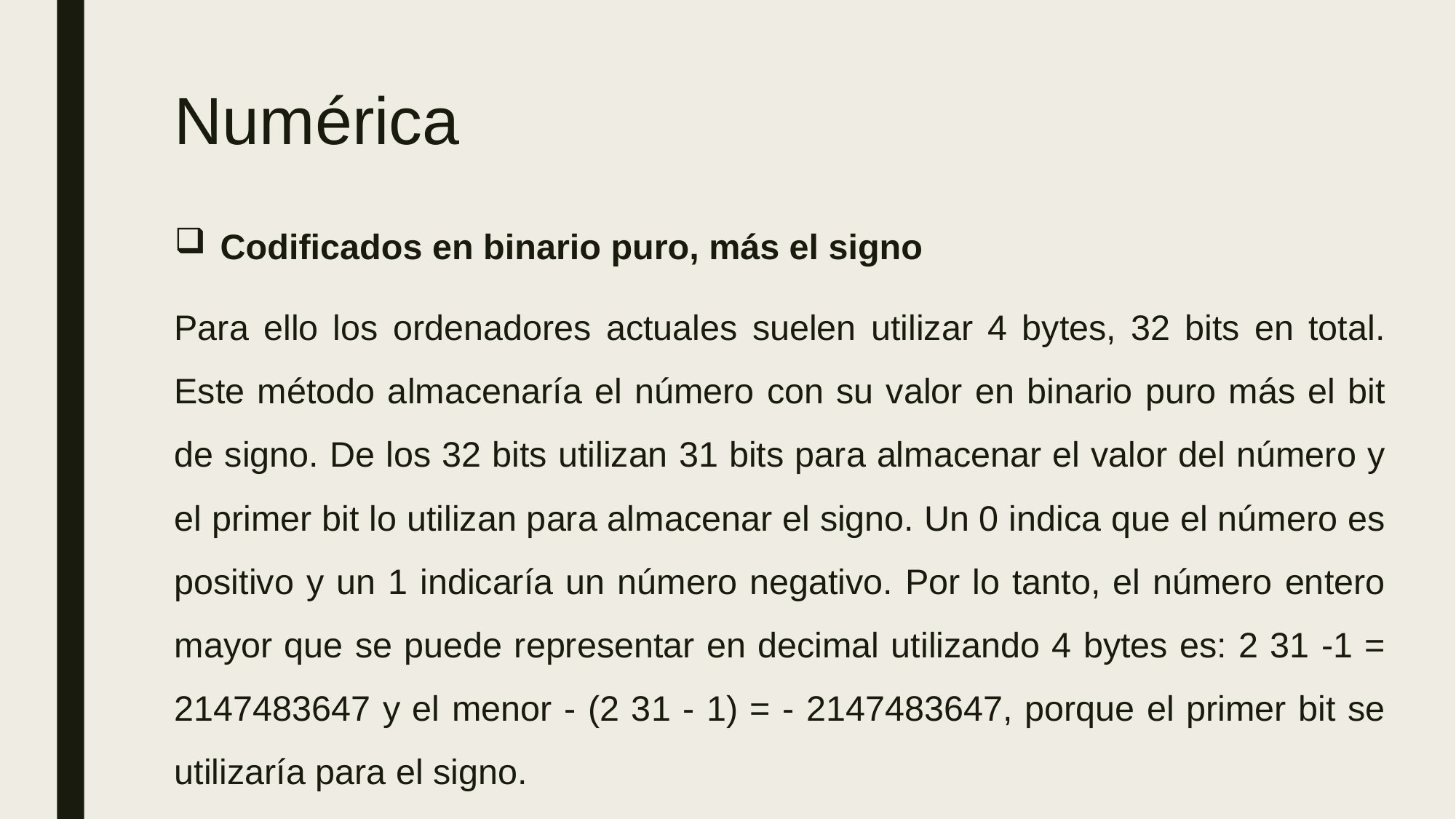

Numérica
Codificados en binario puro, más el signo
Para ello los ordenadores actuales suelen utilizar 4 bytes, 32 bits en total. Este método almacenaría el número con su valor en binario puro más el bit de signo. De los 32 bits utilizan 31 bits para almacenar el valor del número y el primer bit lo utilizan para almacenar el signo. Un 0 indica que el número es positivo y un 1 indicaría un número negativo. Por lo tanto, el número entero mayor que se puede representar en decimal utilizando 4 bytes es: 2 31 -1 = 2147483647 y el menor - (2 31 - 1) = - 2147483647, porque el primer bit se utilizaría para el signo.